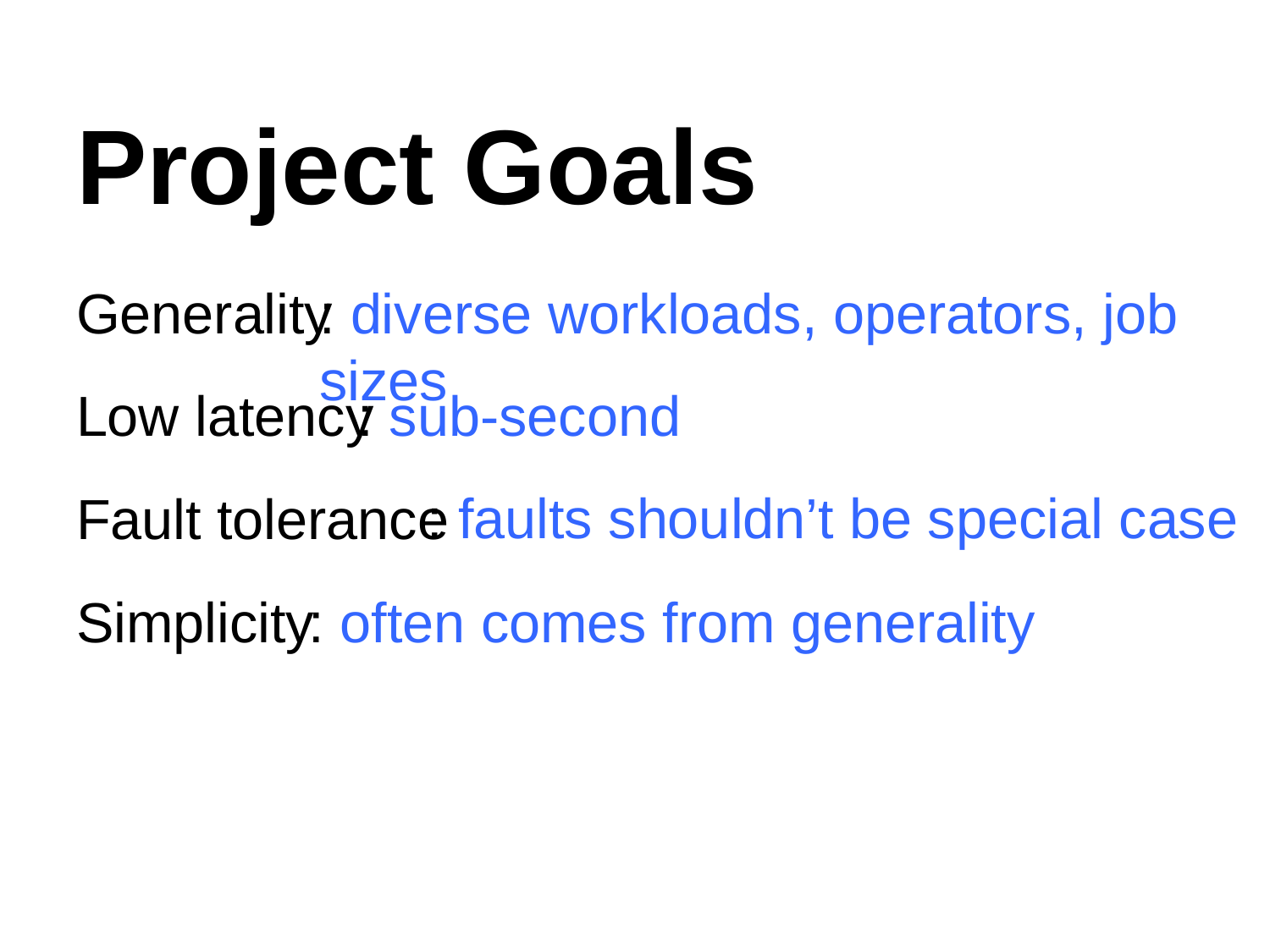

# Project Goals
Generality
Low latency
Fault tolerance
Simplicity
: diverse workloads, operators, job sizes
: sub-second
: faults shouldn’t be special case
: often comes from generality